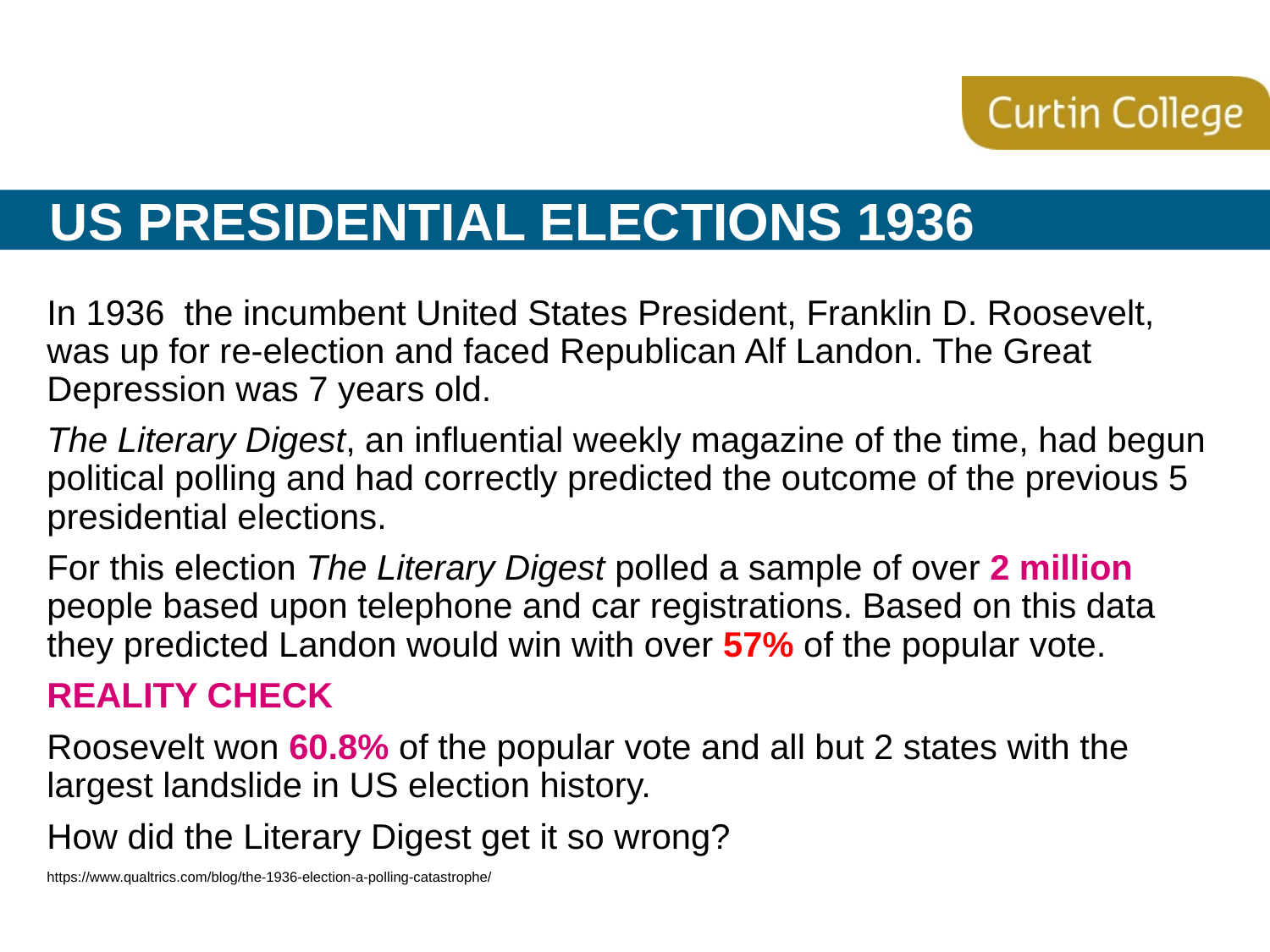

# US Presidential elections 1936
In 1936  the incumbent United States President, Franklin D. Roosevelt, was up for re-election and faced Republican Alf Landon. The Great Depression was 7 years old.
The Literary Digest, an influential weekly magazine of the time, had begun political polling and had correctly predicted the outcome of the previous 5 presidential elections.
For this election The Literary Digest polled a sample of over 2 million people based upon telephone and car registrations. Based on this data  they predicted Landon would win with over 57% of the popular vote.
REALITY CHECK
Roosevelt won 60.8% of the popular vote and all but 2 states with the largest landslide in US election history.
How did the Literary Digest get it so wrong?
https://www.qualtrics.com/blog/the-1936-election-a-polling-catastrophe/